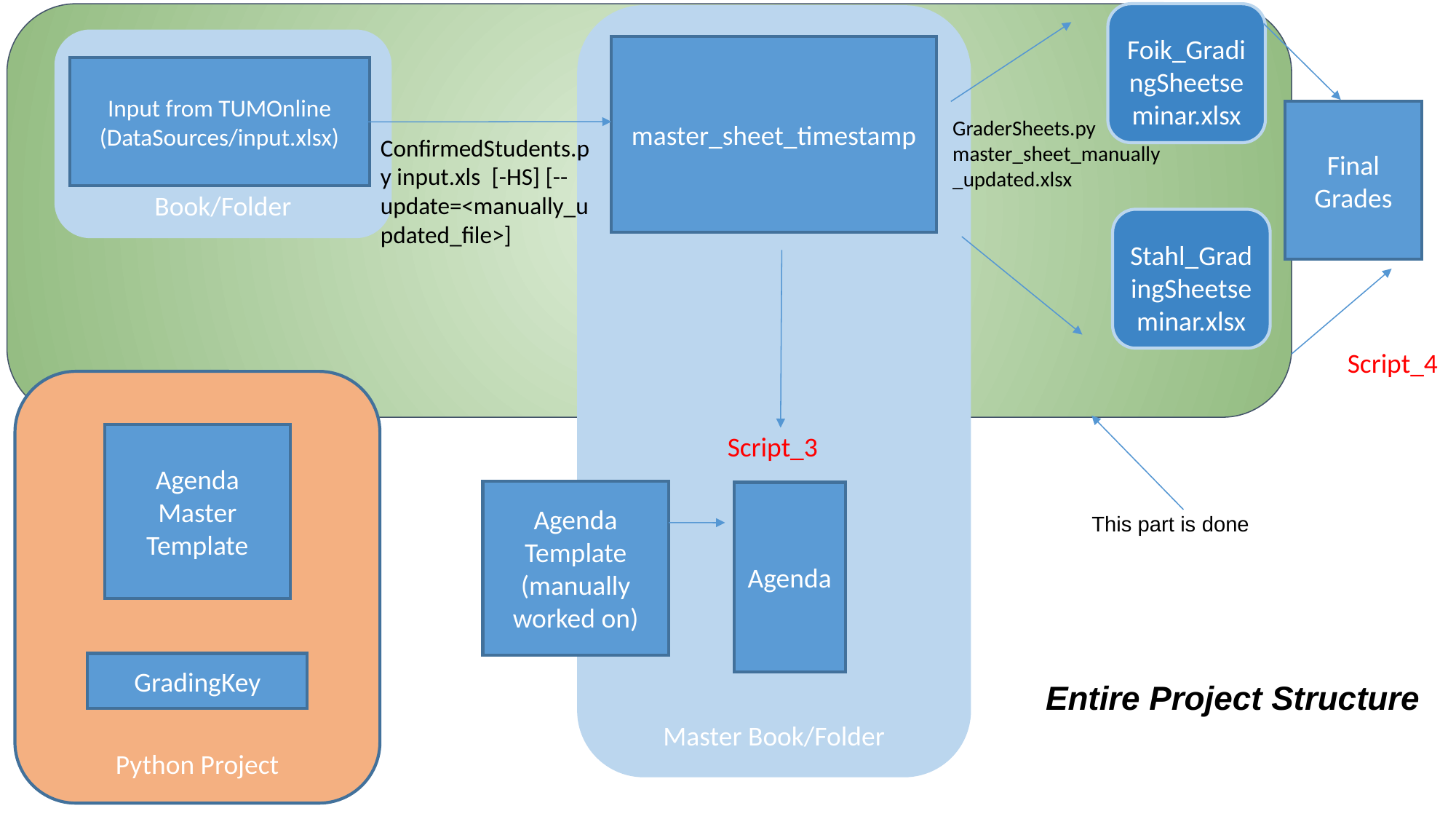

Foik_GradingSheetseminar.xlsx
Master Book/Folder

Book/Folder
master_sheet_timestamp
Input from TUMOnline
(DataSources/input.xlsx)
Final Grades

GraderSheets.py master_sheet_manually_updated.xlsx
ConfirmedStudents.py input.xls  [-HS] [--update=<manually_updated_file>]
Stahl_GradingSheetseminar.xlsx

Script_4
Python Project

Script_3
Agenda
Master
Template
Agenda
Template
(manually worked on)
Agenda
This part is done

GradingKey
Entire Project Structure